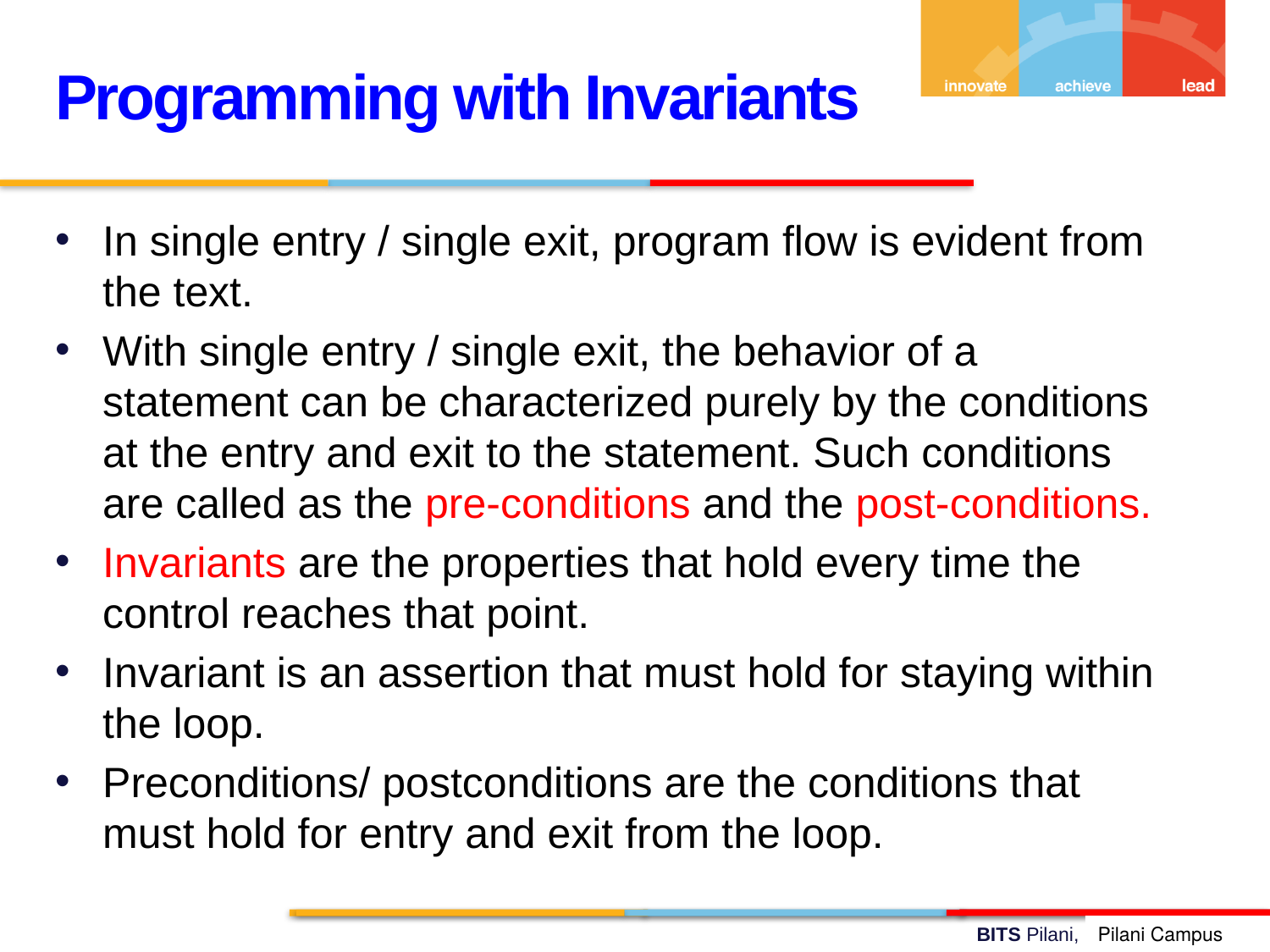

Programming with Invariants
In single entry / single exit, program flow is evident from the text.
With single entry / single exit, the behavior of a statement can be characterized purely by the conditions at the entry and exit to the statement. Such conditions are called as the pre-conditions and the post-conditions.
Invariants are the properties that hold every time the control reaches that point.
Invariant is an assertion that must hold for staying within the loop.
Preconditions/ postconditions are the conditions that must hold for entry and exit from the loop.
Pilani Campus